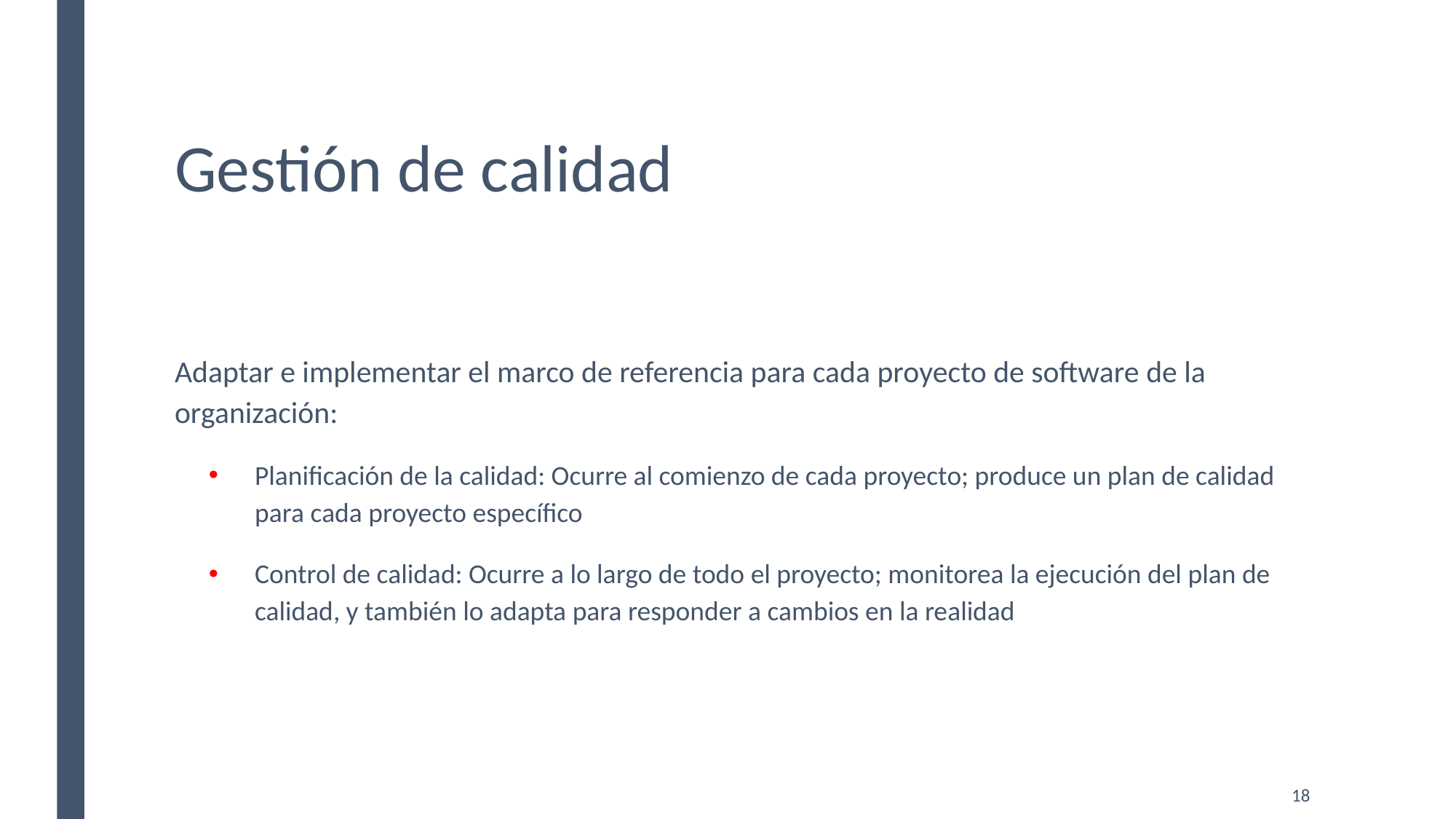

# Gestión de calidad
Adaptar e implementar el marco de referencia para cada proyecto de software de la organización:
Planificación de la calidad: Ocurre al comienzo de cada proyecto; produce un plan de calidad para cada proyecto específico
Control de calidad: Ocurre a lo largo de todo el proyecto; monitorea la ejecución del plan de calidad, y también lo adapta para responder a cambios en la realidad
18